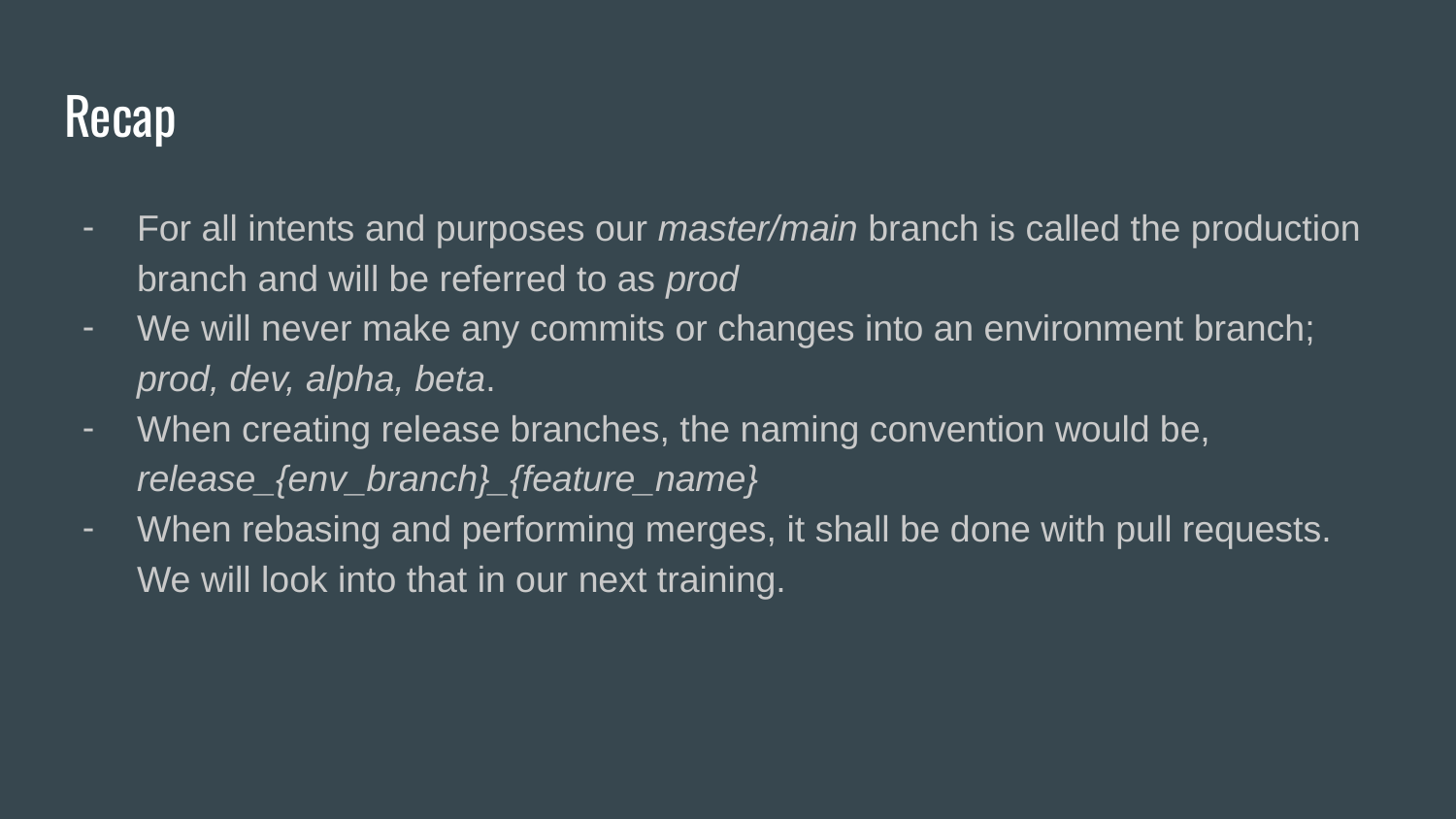

# Recap
For all intents and purposes our master/main branch is called the production branch and will be referred to as prod
We will never make any commits or changes into an environment branch; prod, dev, alpha, beta.
When creating release branches, the naming convention would be, release_{env_branch}_{feature_name}
When rebasing and performing merges, it shall be done with pull requests. We will look into that in our next training.